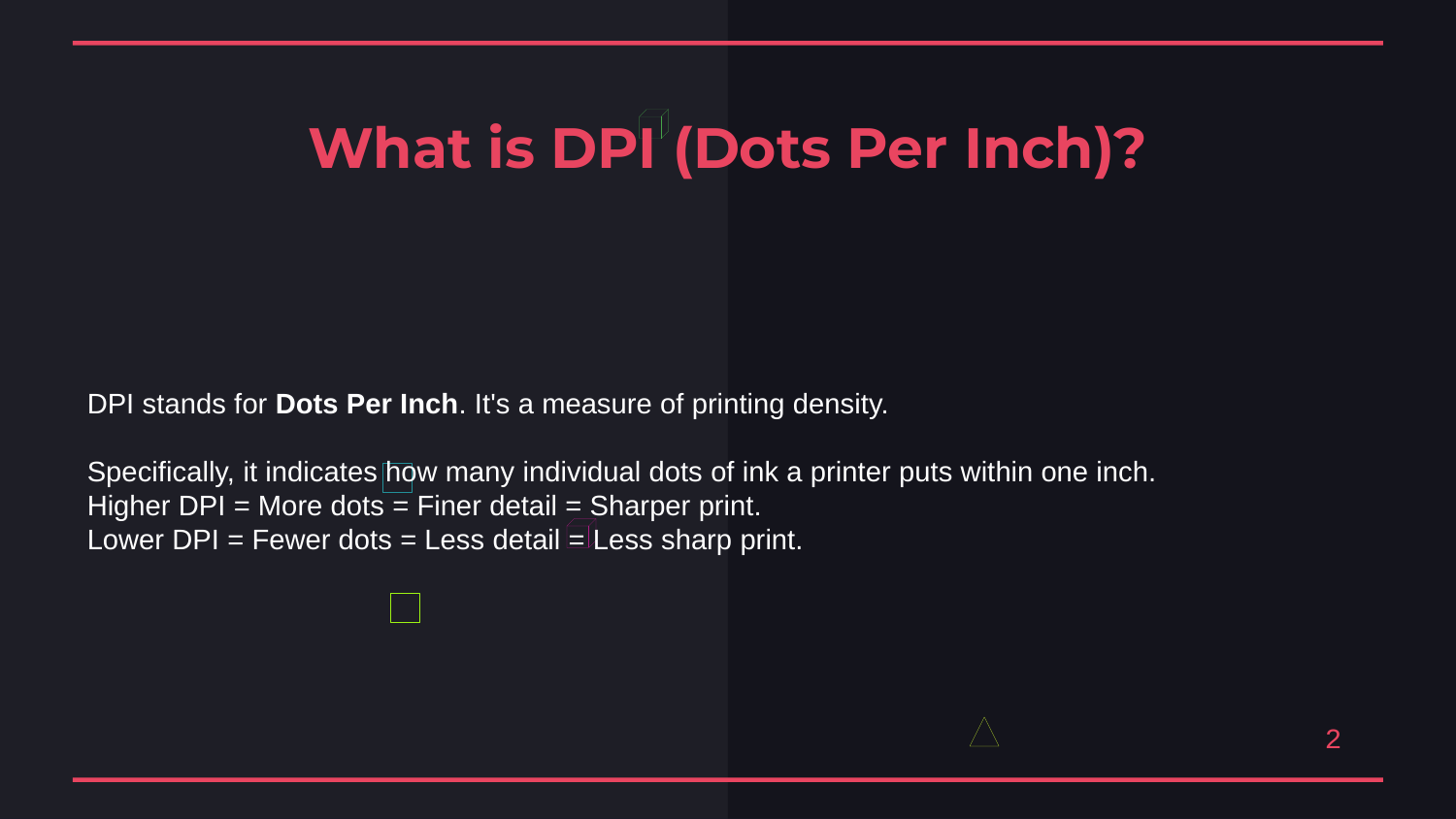

What is DPI (Dots Per Inch)?

DPI stands for Dots Per Inch. It's a measure of printing density.

Specifically, it indicates how many individual dots of ink a printer puts within one inch.
Higher DPI = More dots = Finer detail = Sharper print.
Lower DPI = Fewer dots = Less detail = Less sharp print.

2